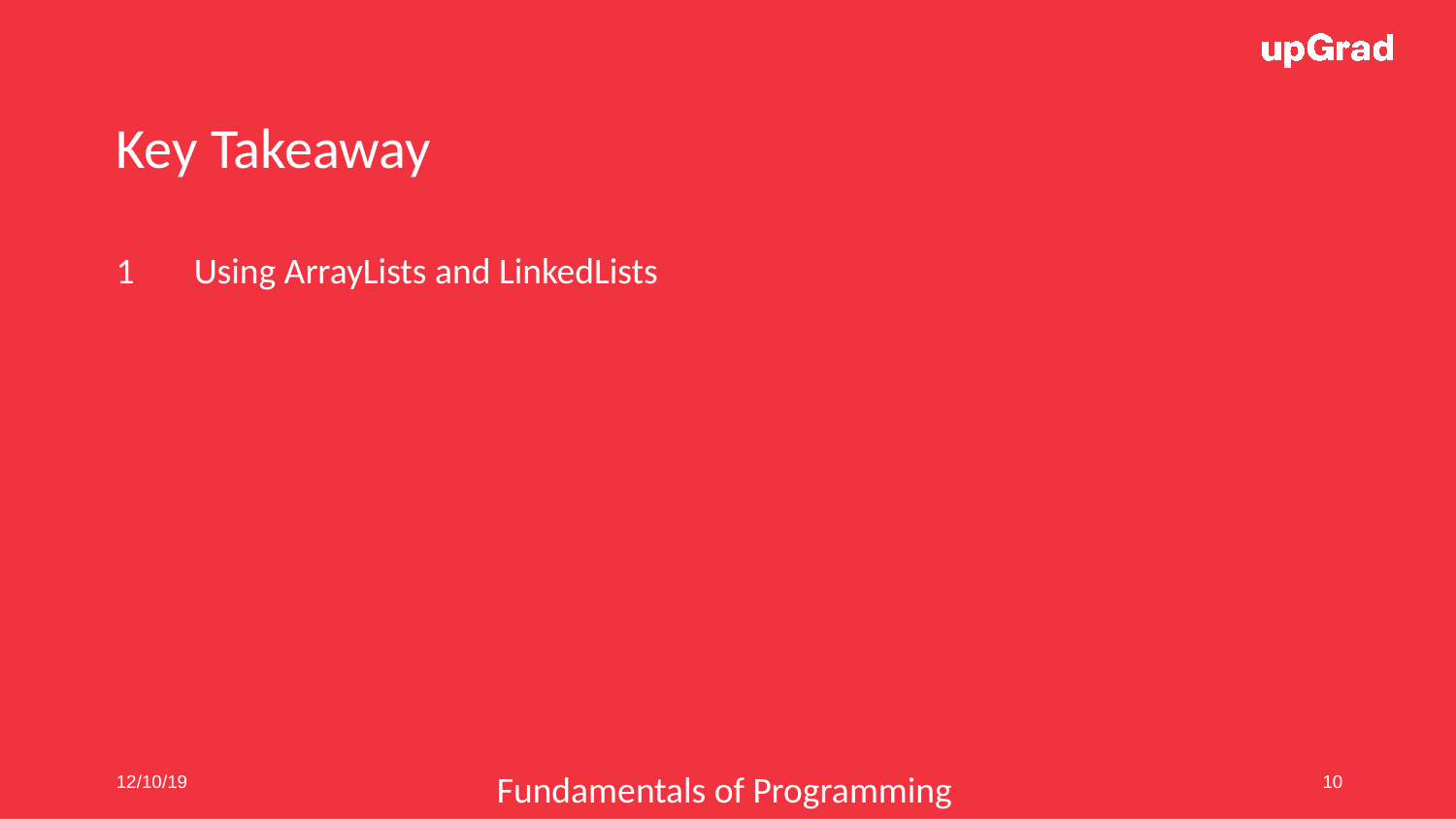

Key Takeaway
1
Using ArrayLists and LinkedLists

12/10/19
10
Fundamentals of Programming